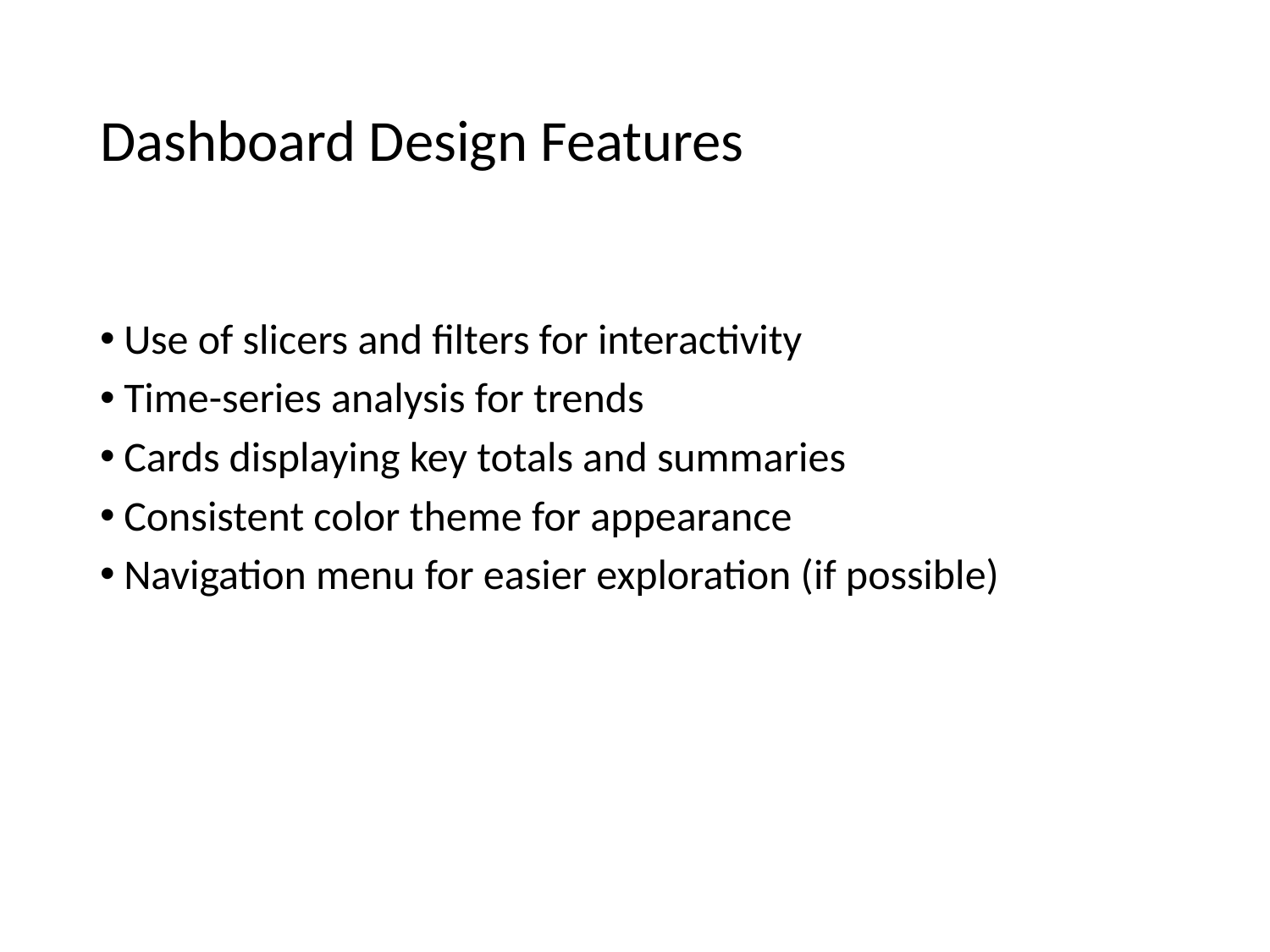

# Dashboard Design Features

Use of slicers and filters for interactivity
Time-series analysis for trends
Cards displaying key totals and summaries
Consistent color theme for appearance
Navigation menu for easier exploration (if possible)